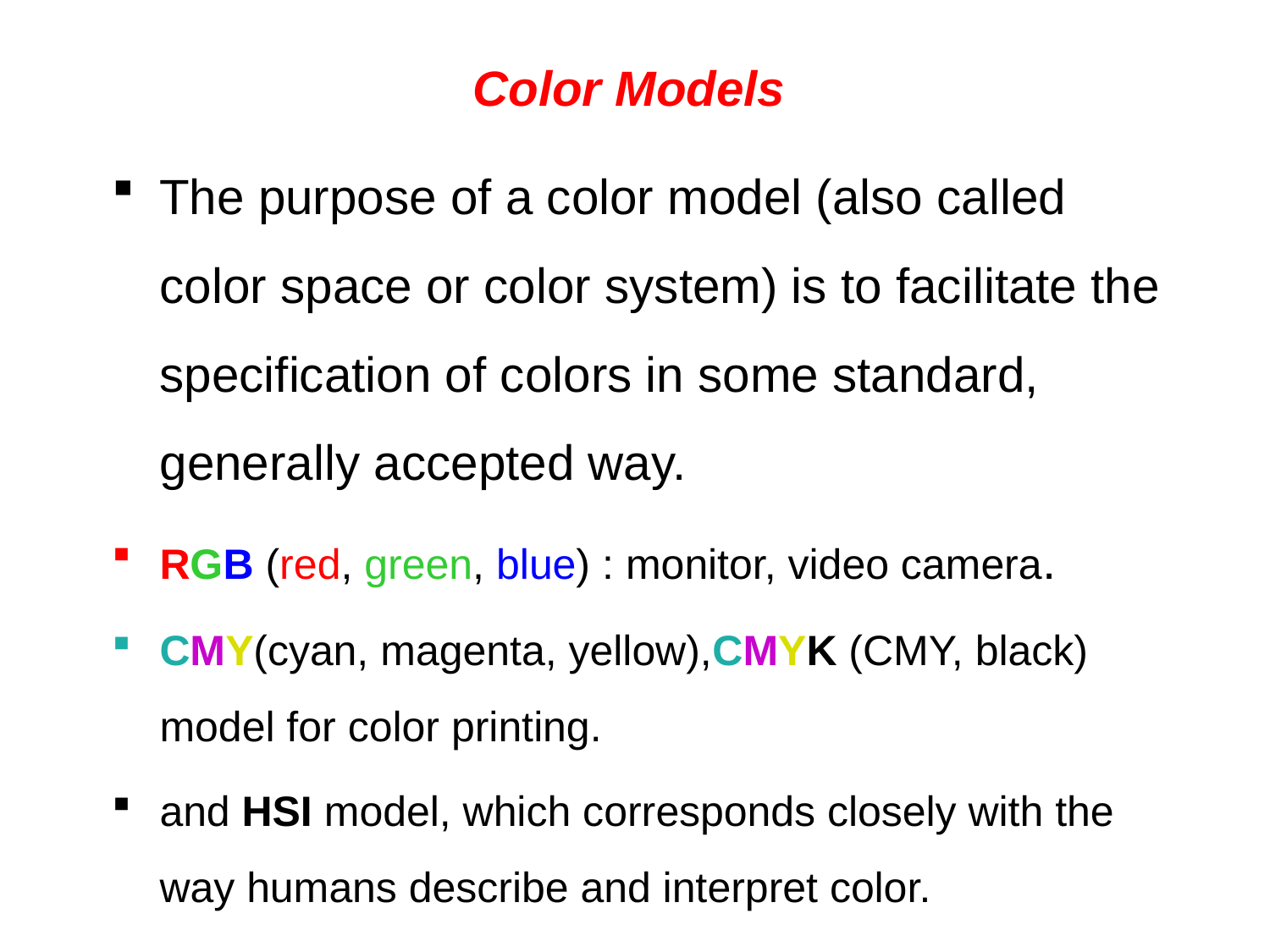

# Color Models
The purpose of a color model (also called color space or color system) is to facilitate the specification of colors in some standard, generally accepted way.
RGB (red, green, blue) : monitor, video camera.
CMY(cyan, magenta, yellow),CMYK (CMY, black) model for color printing.
and HSI model, which corresponds closely with the way humans describe and interpret color.